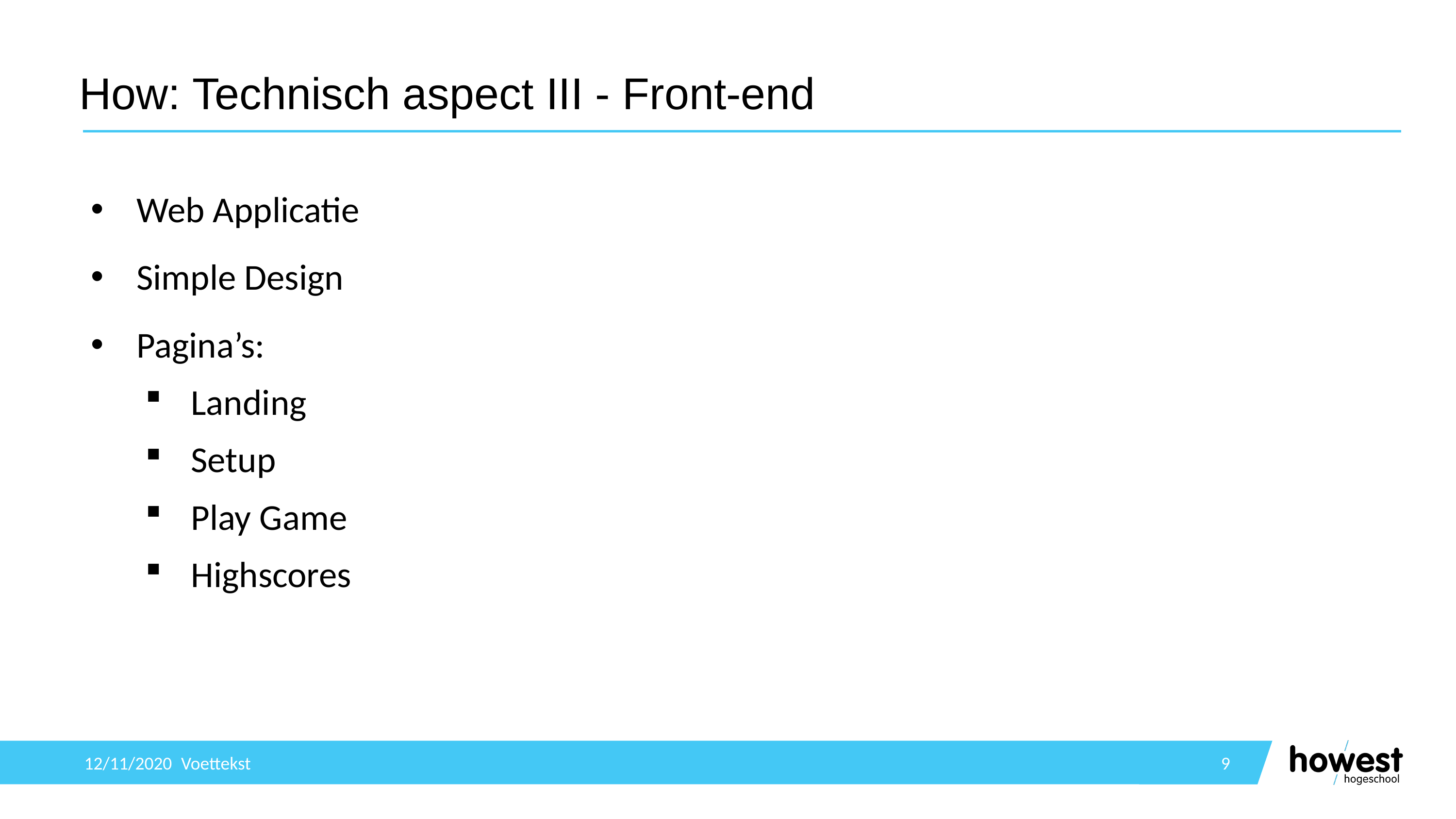

# How: Technisch aspect III - Front-end
Web Applicatie
Simple Design
Pagina’s:
Landing
Setup
Play Game
Highscores

12/11/2020
Voettekst
9